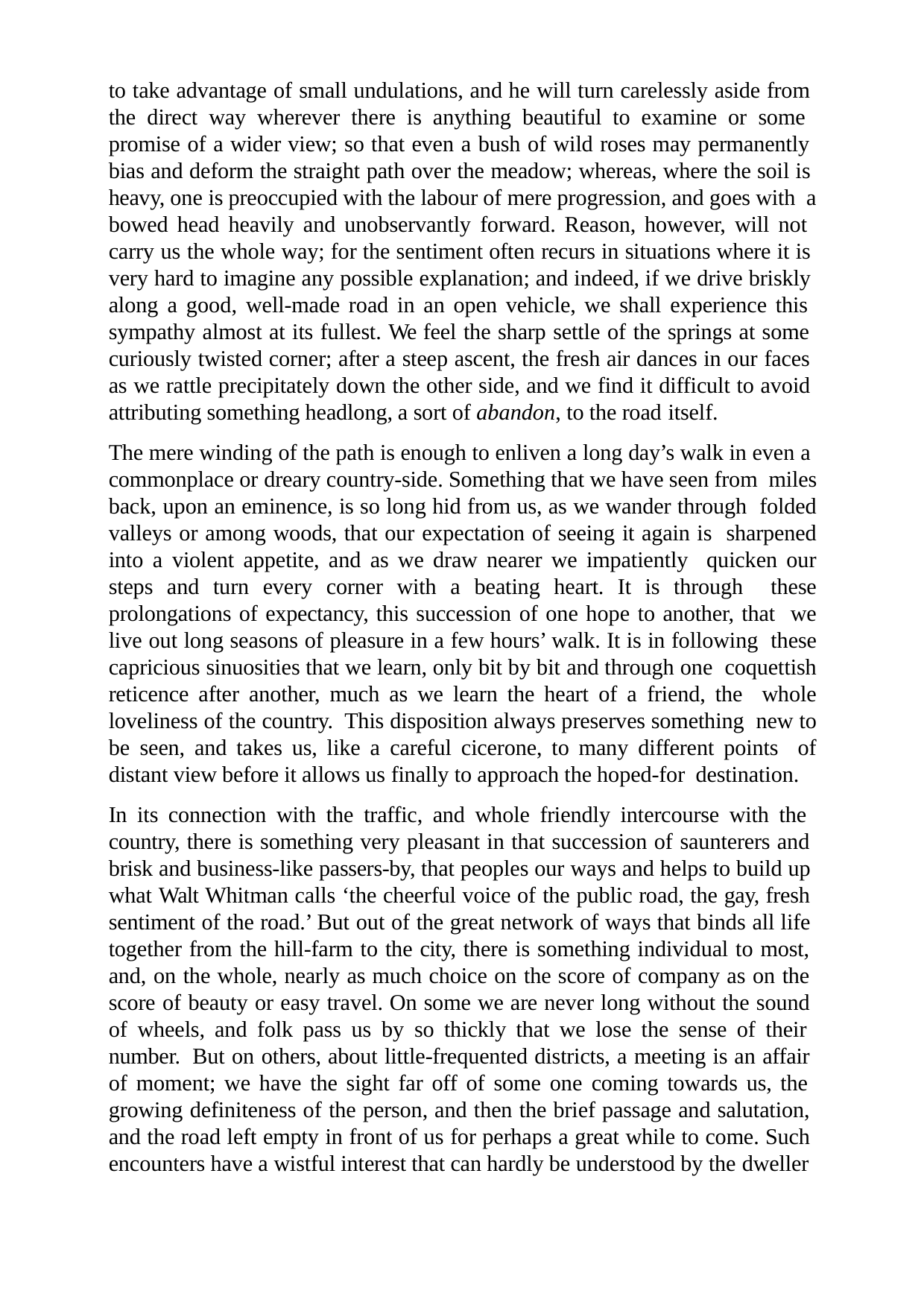

to take advantage of small undulations, and he will turn carelessly aside from  the direct way wherever there is anything beautiful to examine or some  promise of a wider view; so that even a bush of wild roses may permanently  bias and deform the straight path over the meadow; whereas, where the soil is  heavy, one is preoccupied with the labour of mere progression, and goes with  a bowed head heavily and unobservantly forward. Reason, however, will not  carry us the whole way; for the sentiment often recurs in situations where it is  very hard to imagine any possible explanation; and indeed, if we drive briskly  along a good, well-made road in an open vehicle, we shall experience this  sympathy almost at its fullest. We feel the sharp settle of the springs at some  curiously twisted corner; after a steep ascent, the fresh air dances in our faces  as we rattle precipitately down the other side, and we find it difficult to avoid  attributing something headlong, a sort of abandon, to the road itself.
The mere winding of the path is enough to enliven a long day’s walk in even a  commonplace or dreary country-side. Something that we have seen from  miles back, upon an eminence, is so long hid from us, as we wander through  folded valleys or among woods, that our expectation of seeing it again is  sharpened into a violent appetite, and as we draw nearer we impatiently  quicken our steps and turn every corner with a beating heart. It is through  these prolongations of expectancy, this succession of one hope to another, that  we live out long seasons of pleasure in a few hours’ walk. It is in following  these capricious sinuosities that we learn, only bit by bit and through one  coquettish reticence after another, much as we learn the heart of a friend, the  whole loveliness of the country. This disposition always preserves something  new to be seen, and takes us, like a careful cicerone, to many different points  of distant view before it allows us finally to approach the hoped-for  destination.
In its connection with the traffic, and whole friendly intercourse with the  country, there is something very pleasant in that succession of saunterers and  brisk and business-like passers-by, that peoples our ways and helps to build up  what Walt Whitman calls ‘the cheerful voice of the public road, the gay, fresh  sentiment of the road.’ But out of the great network of ways that binds all life  together from the hill-farm to the city, there is something individual to most,  and, on the whole, nearly as much choice on the score of company as on the  score of beauty or easy travel. On some we are never long without the sound  of wheels, and folk pass us by so thickly that we lose the sense of their  number. But on others, about little-frequented districts, a meeting is an affair  of moment; we have the sight far off of some one coming towards us, the  growing definiteness of the person, and then the brief passage and salutation,  and the road left empty in front of us for perhaps a great while to come. Such  encounters have a wistful interest that can hardly be understood by the dweller